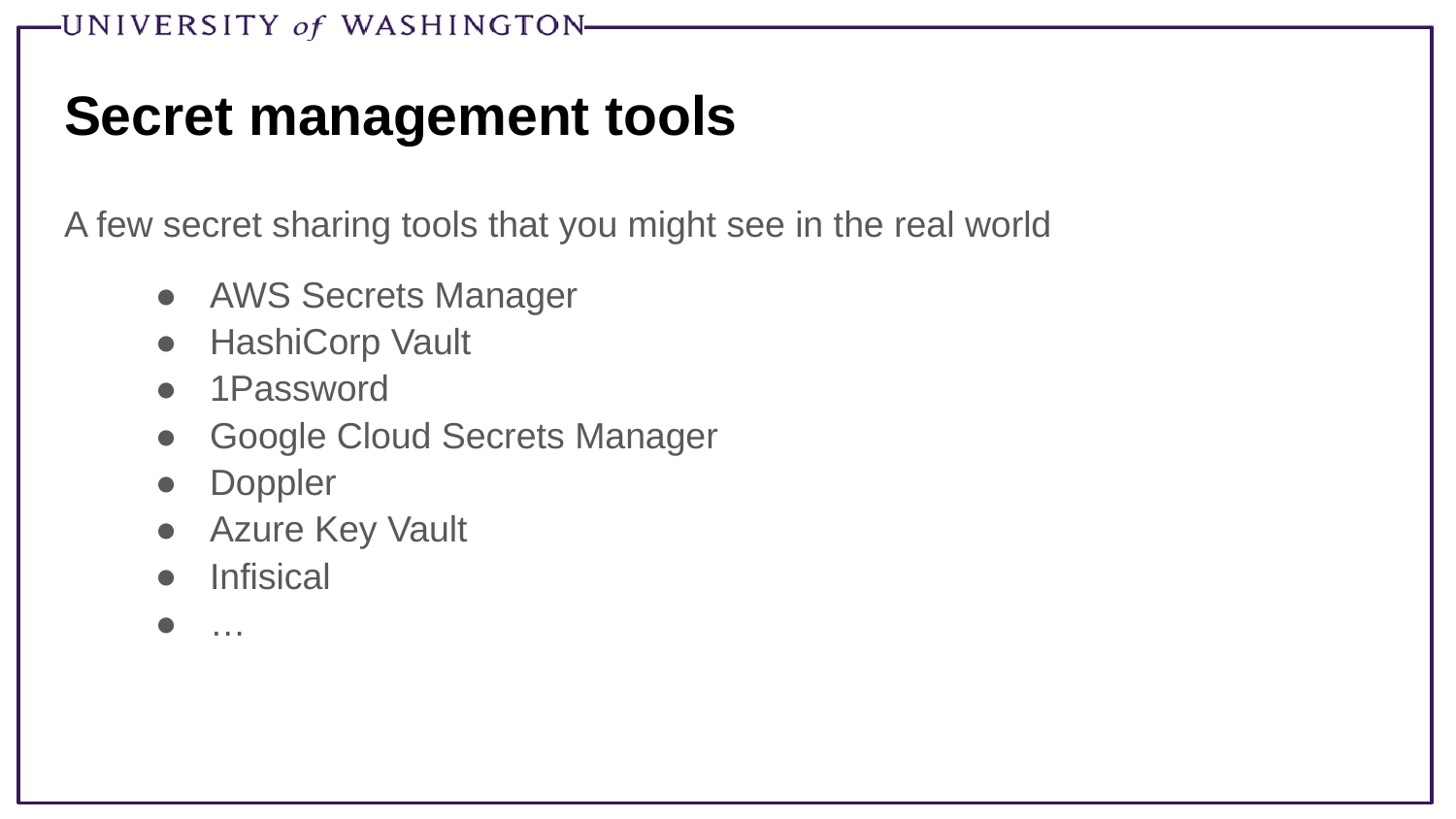

# Secret management tools
A few secret sharing tools that you might see in the real world
AWS Secrets Manager
HashiCorp Vault
1Password
Google Cloud Secrets Manager
Doppler
Azure Key Vault
Infisical
…